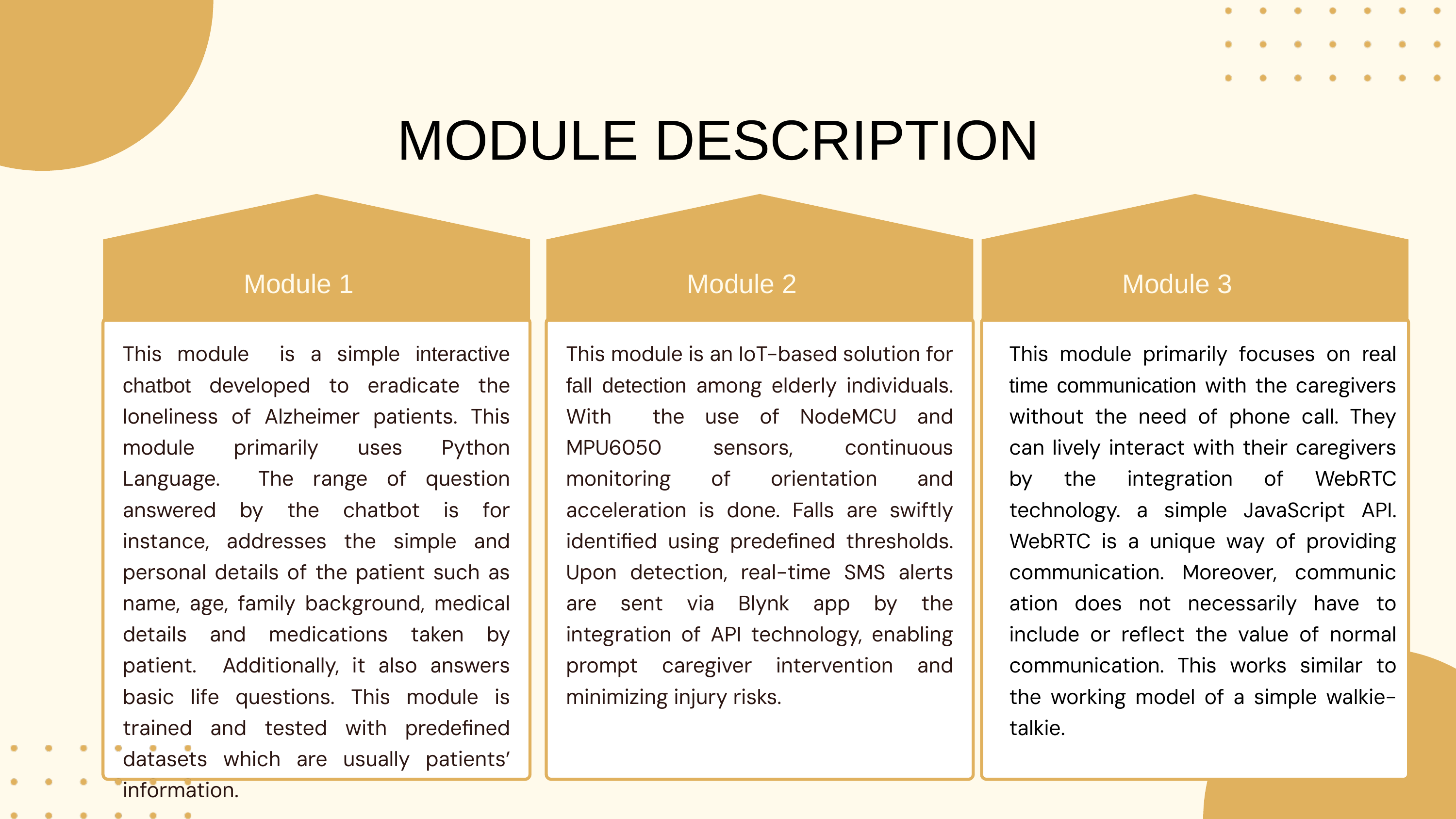

MODULE DESCRIPTION

Module 1
Module 2
Module 3

This module  is a simple interactive chatbot developed to eradicate the loneliness of Alzheimer patients. This module primarily uses Python Language.  The range of question answered by the chatbot is for instance, addresses the simple and personal details of the patient such as name, age, family background, medical details and medications taken by patient.  Additionally, it also answers basic life questions. This module is trained and tested with predefined datasets which are usually patients’ information.
This module is an IoT-based solution for fall detection among elderly individuals. With  the use of NodeMCU and MPU6050 sensors, continuous monitoring of orientation and acceleration is done. Falls are swiftly identified using predefined thresholds. Upon detection, real-time SMS alerts are sent via Blynk app by the integration of API technology, enabling prompt caregiver intervention and minimizing injury risks.
This module primarily focuses on real time communication with the caregivers without the need of phone call. They can lively interact with their caregivers by the integration of WebRTC technology. a simple JavaScript API. WebRTC is a unique way of providing communication. Moreover, communic ation does not necessarily have to include or reflect the value of normal communication. This works similar to the working model of a simple walkie-talkie.